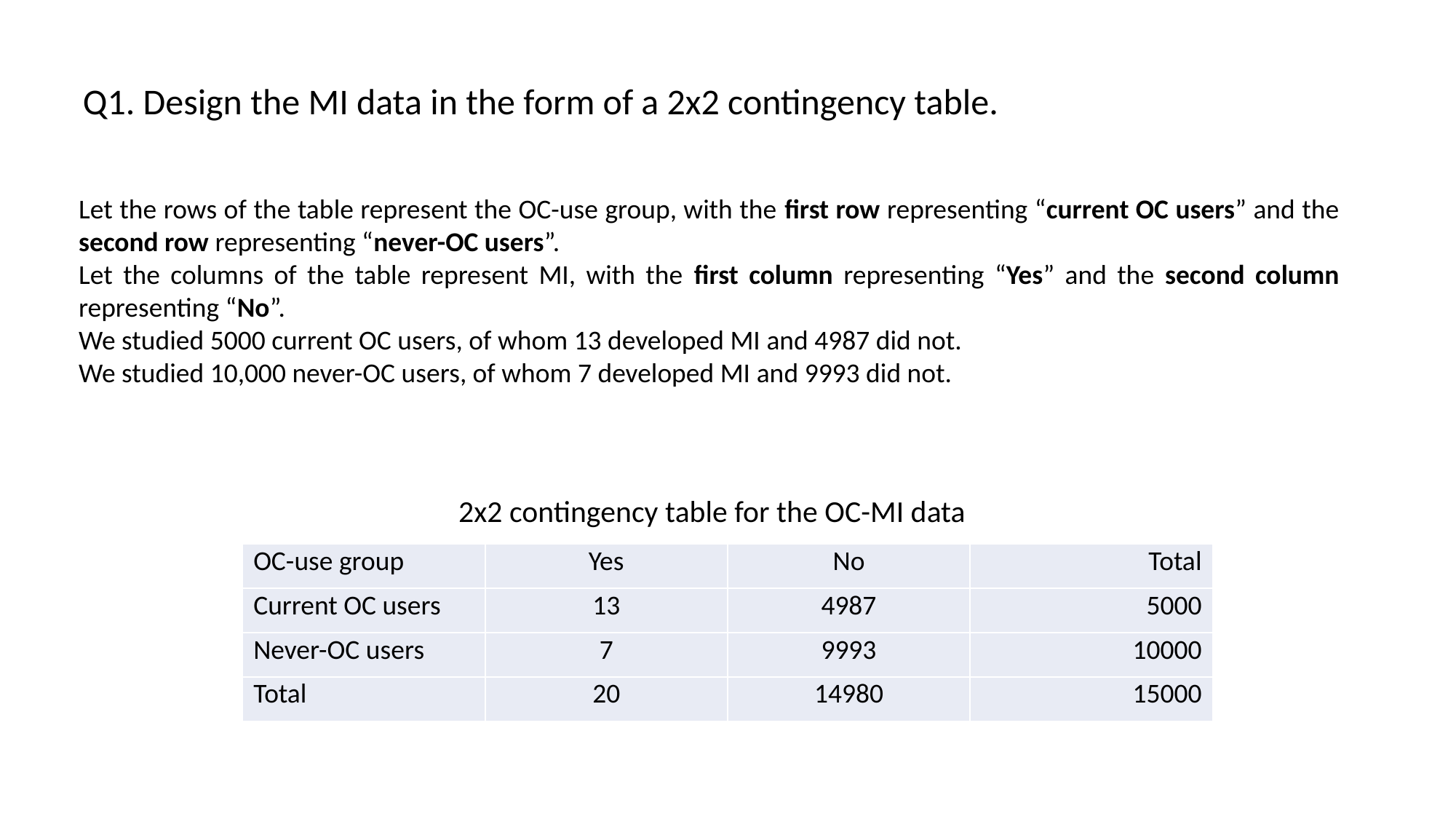

Q1. Design the MI data in the form of a 2x2 contingency table.
Let the rows of the table represent the OC-use group, with the first row representing “current OC users” and the second row representing “never-OC users”.
Let the columns of the table represent MI, with the first column representing “Yes” and the second column representing “No”.
We studied 5000 current OC users, of whom 13 developed MI and 4987 did not.
We studied 10,000 never-OC users, of whom 7 developed MI and 9993 did not.
2x2 contingency table for the OC-MI data
| OC-use group | Yes | No | Total |
| --- | --- | --- | --- |
| Current OC users | 13 | 4987 | 5000 |
| Never-OC users | 7 | 9993 | 10000 |
| Total | 20 | 14980 | 15000 |